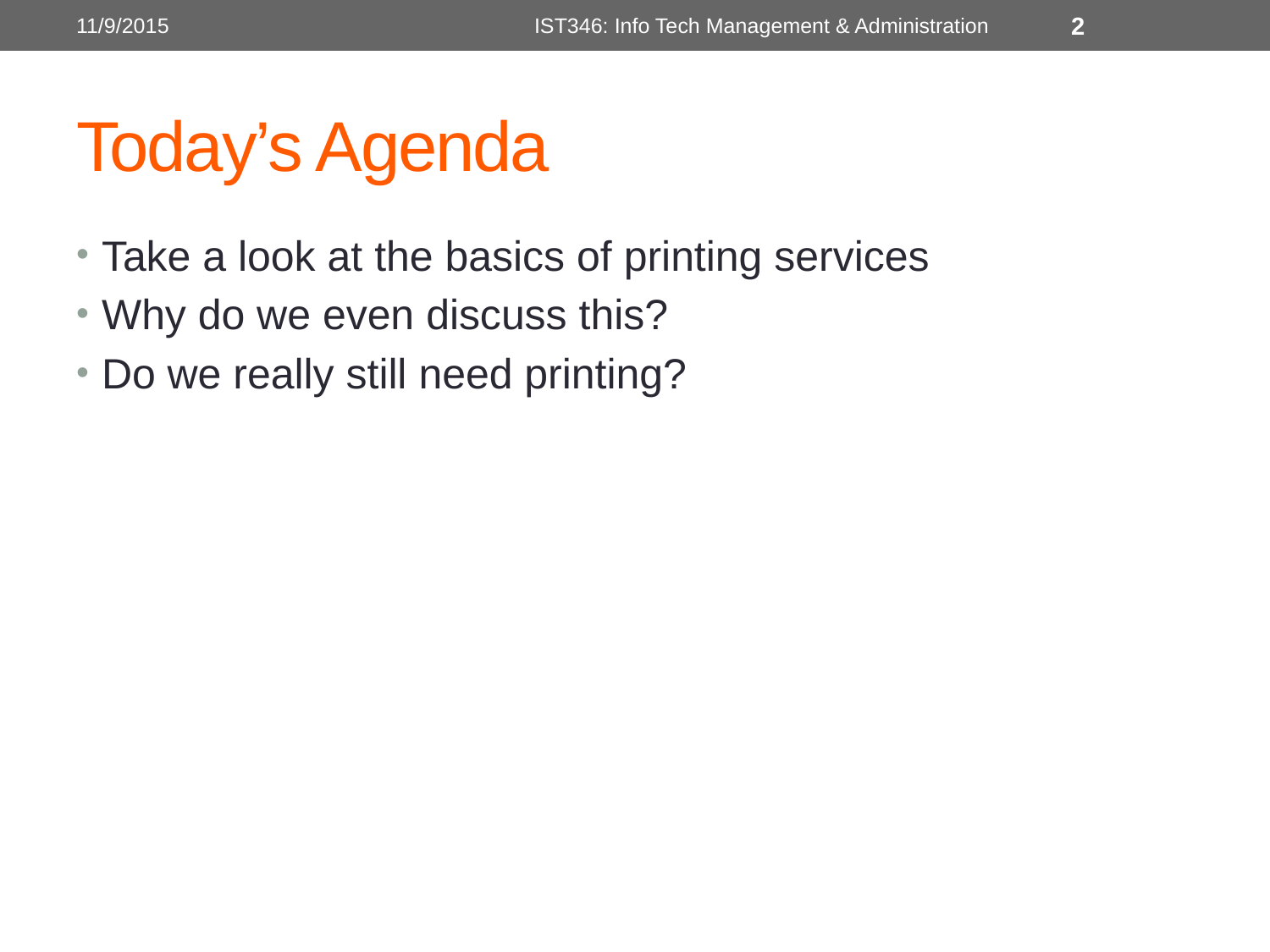

11/9/2015
IST346: Info Tech Management & Administration
2
# Today’s Agenda
Take a look at the basics of printing services
Why do we even discuss this?
Do we really still need printing?